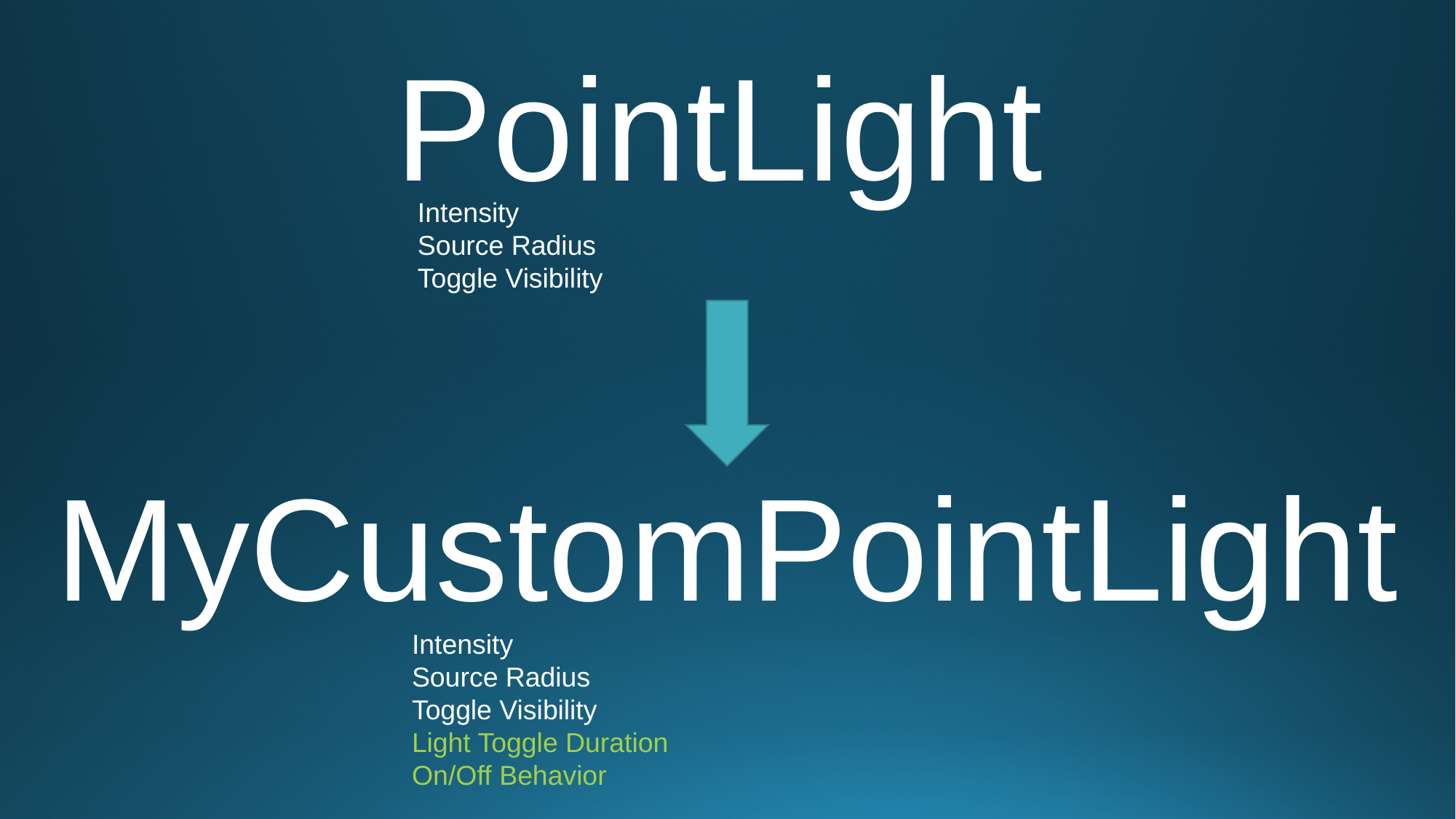

PointLight

Intensity
Source Radius
Toggle Visibility

MyCustomPointLight
Intensity
Source Radius
Toggle Visibility
Light Toggle Duration
On/Off Behavior